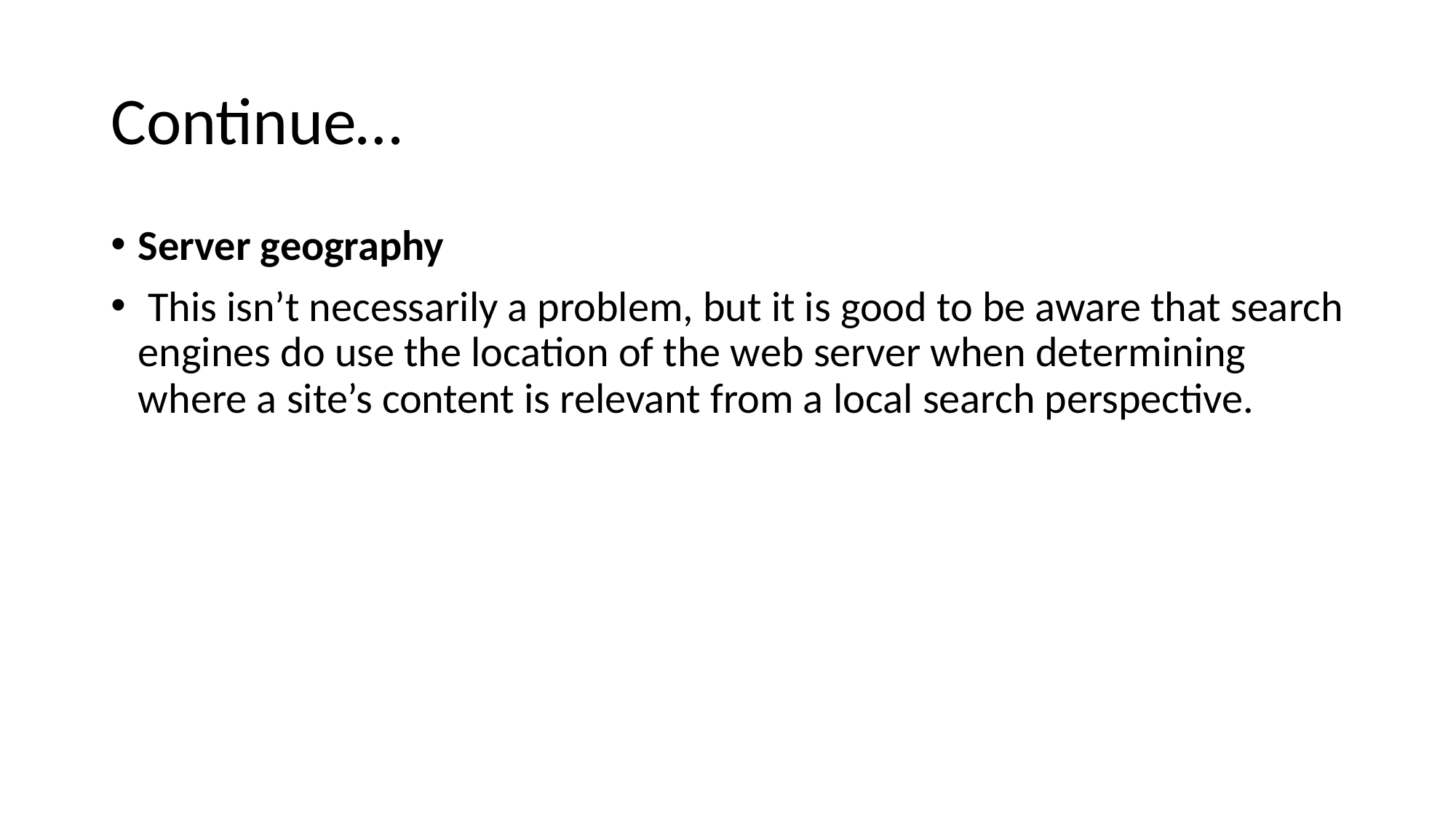

# Continue…
Server geography
 This isn’t necessarily a problem, but it is good to be aware that search engines do use the location of the web server when determining where a site’s content is relevant from a local search perspective.